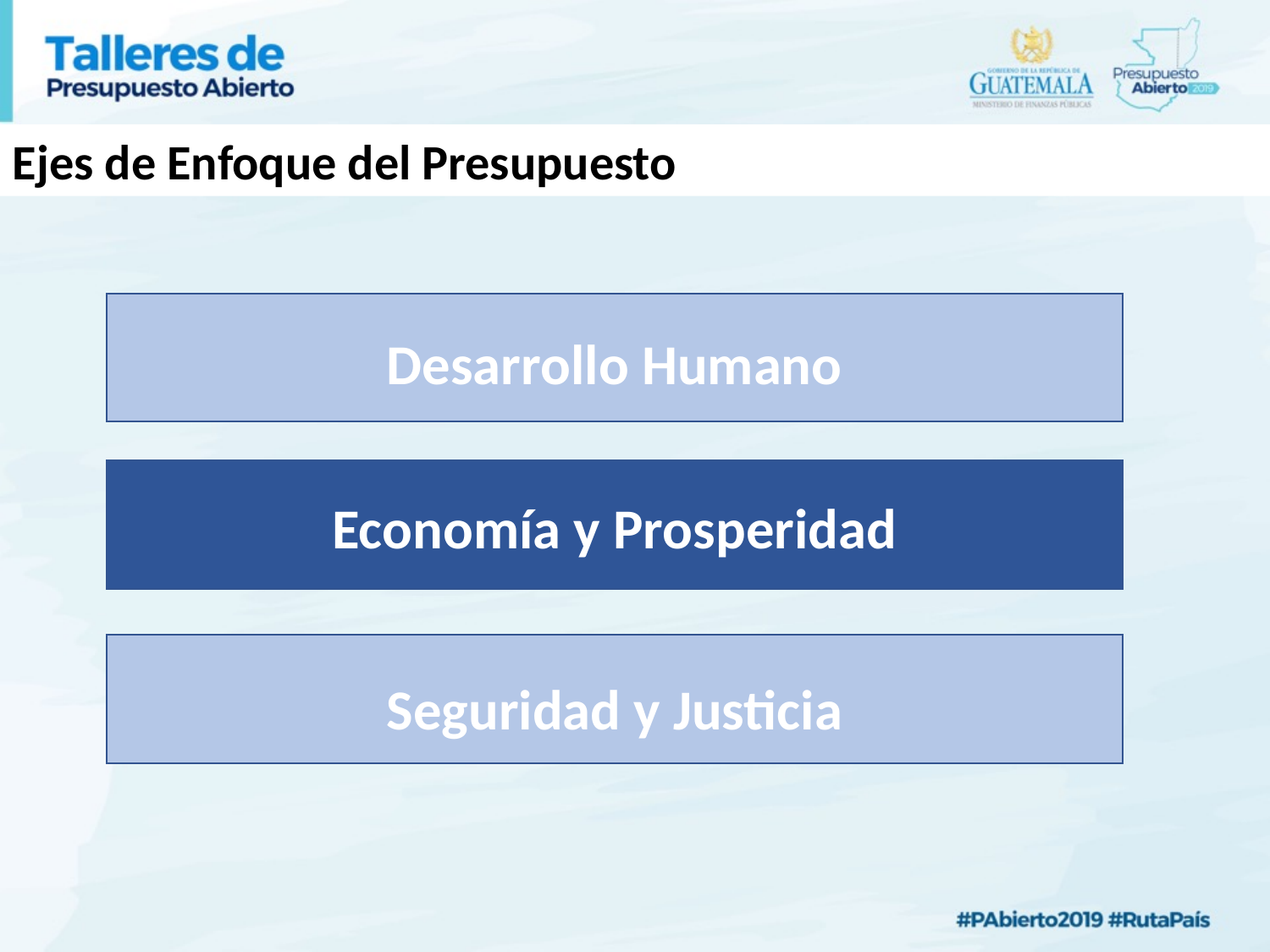

Ejes de Enfoque del Presupuesto

Desarrollo Humano

Economía y Prosperidad

Seguridad y Justicia